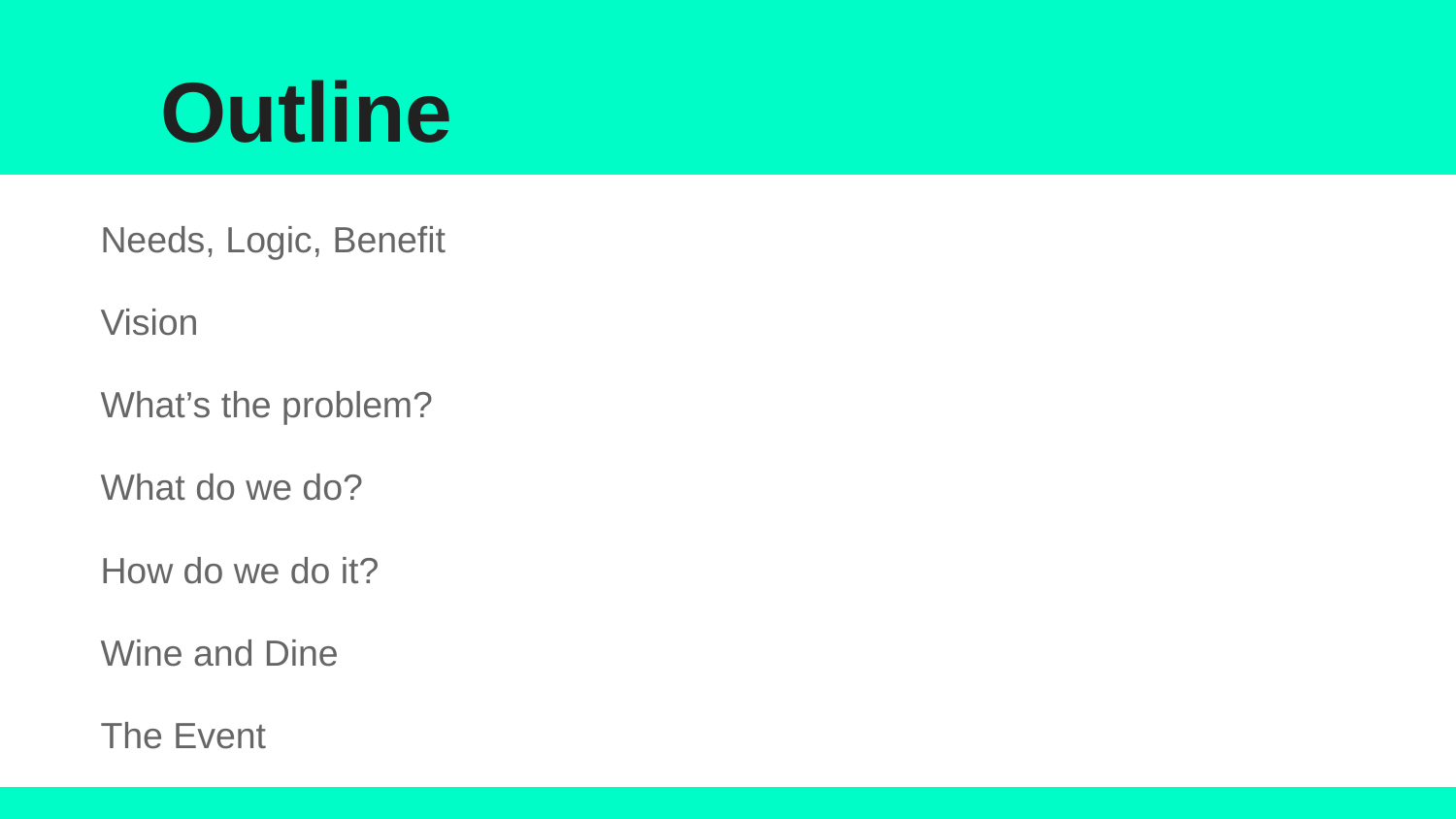

# Outline
Needs, Logic, Benefit
Vision
What’s the problem?
What do we do?
How do we do it?
Wine and Dine
The Event
Qualifying Times
Statistics of the Meet
Budget
Timeline